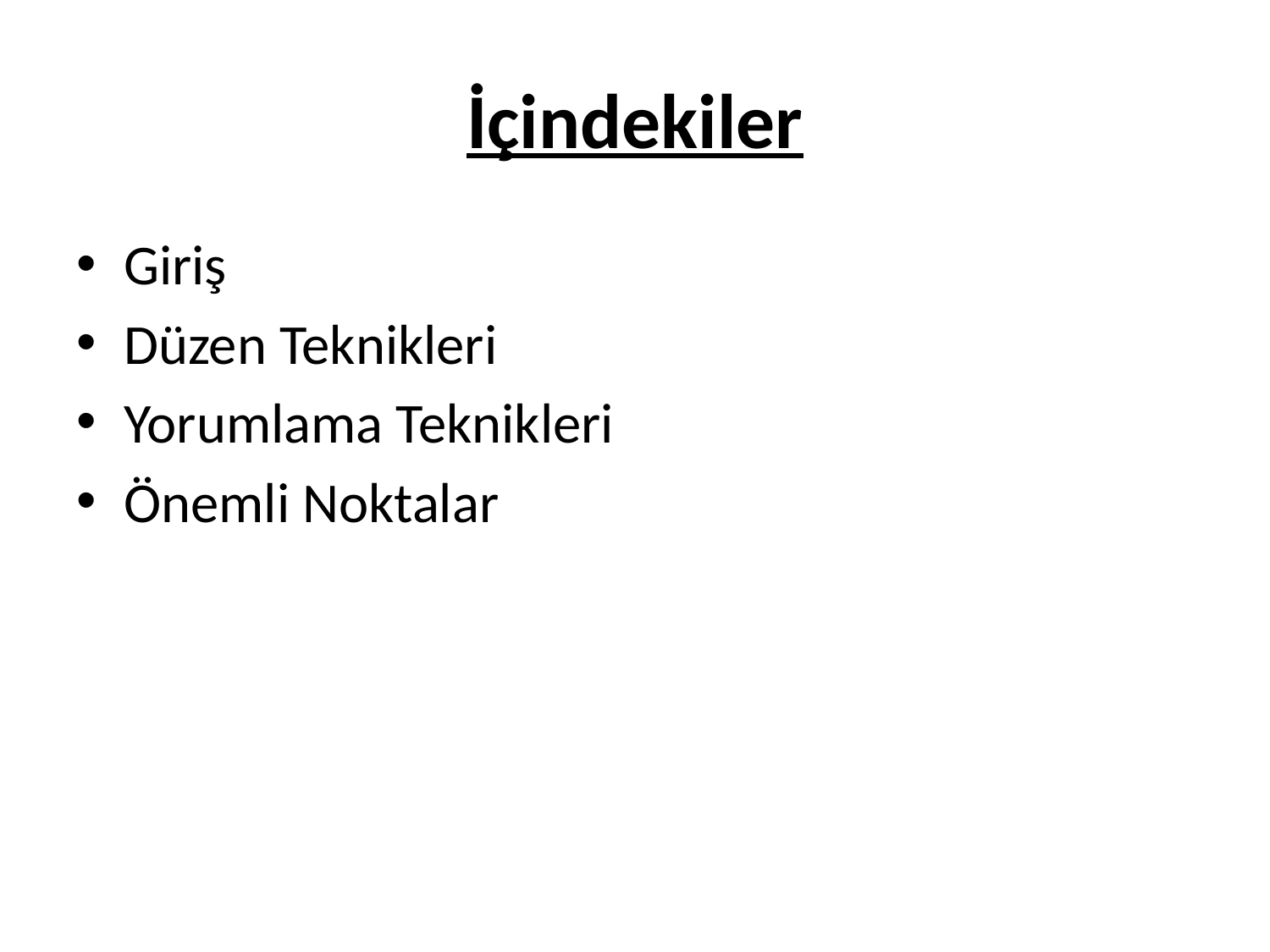

# İçindekiler
Giriş
Düzen Teknikleri
Yorumlama Teknikleri
Önemli Noktalar